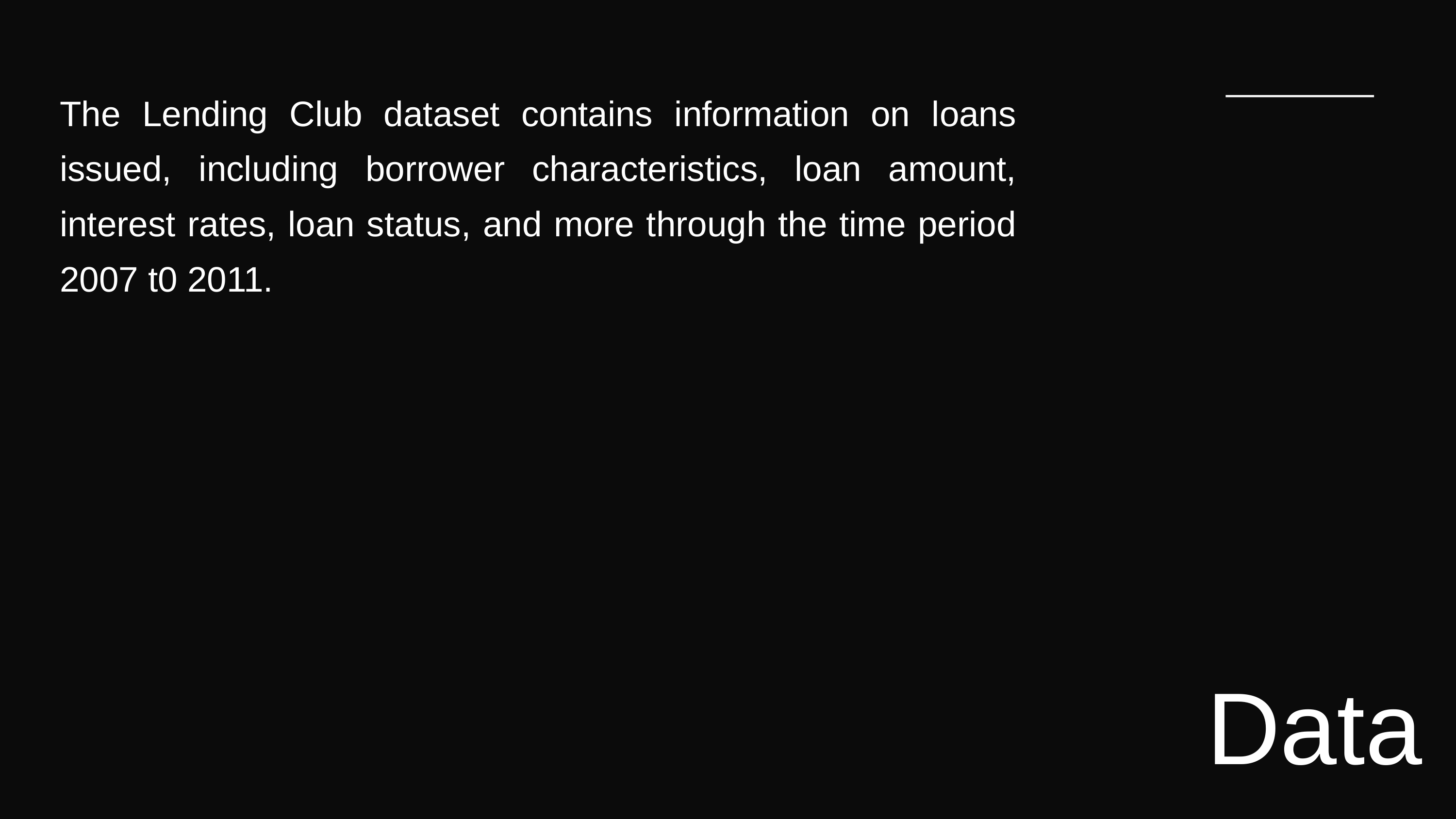

The Lending Club dataset contains information on loans issued, including borrower characteristics, loan amount, interest rates, loan status, and more through the time period 2007 t0 2011.

Data